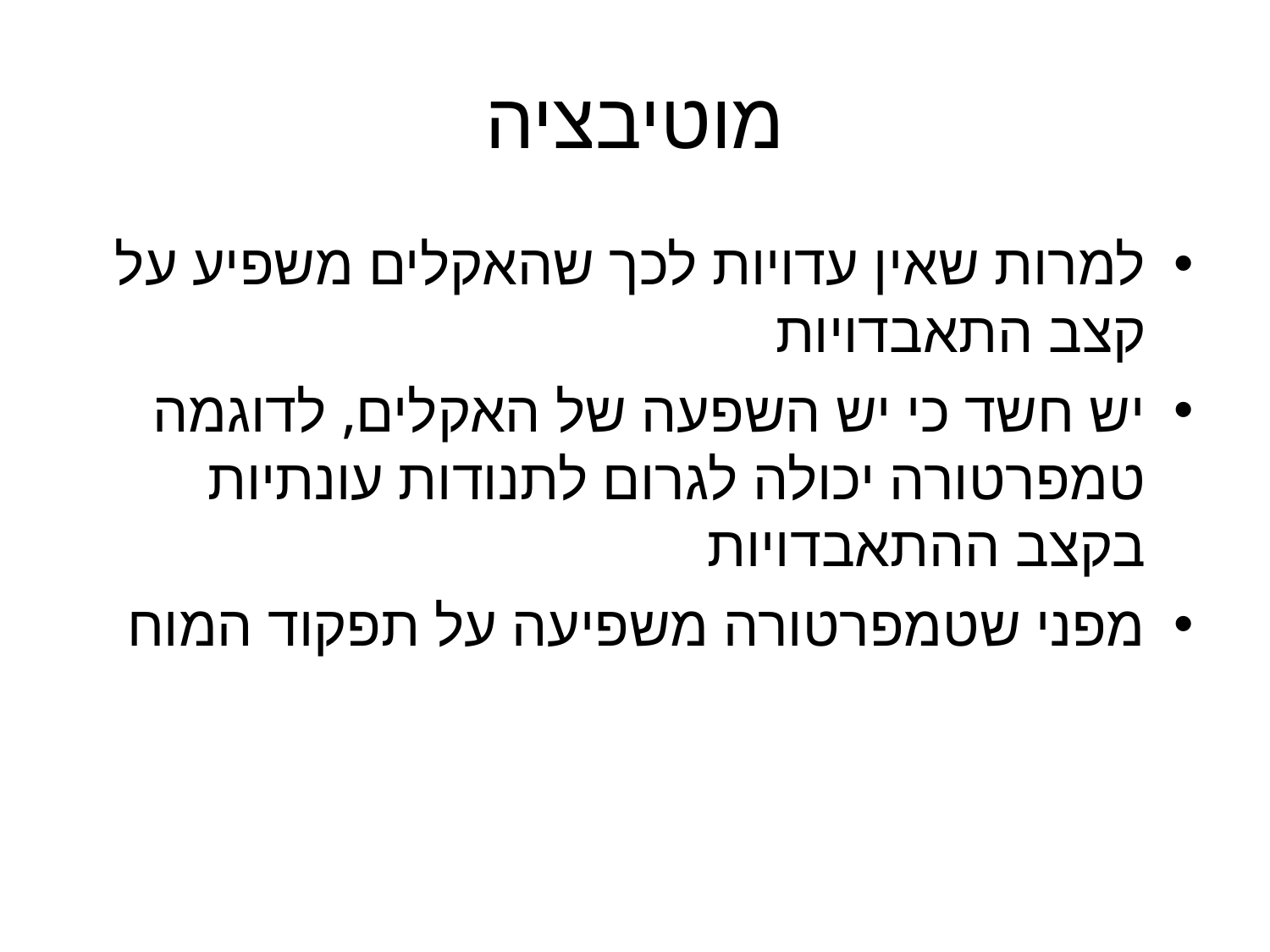

# מוטיבציה
למרות שאין עדויות לכך שהאקלים משפיע על קצב התאבדויות
יש חשד כי יש השפעה של האקלים, לדוגמה טמפרטורה יכולה לגרום לתנודות עונתיות בקצב ההתאבדויות
מפני שטמפרטורה משפיעה על תפקוד המוח